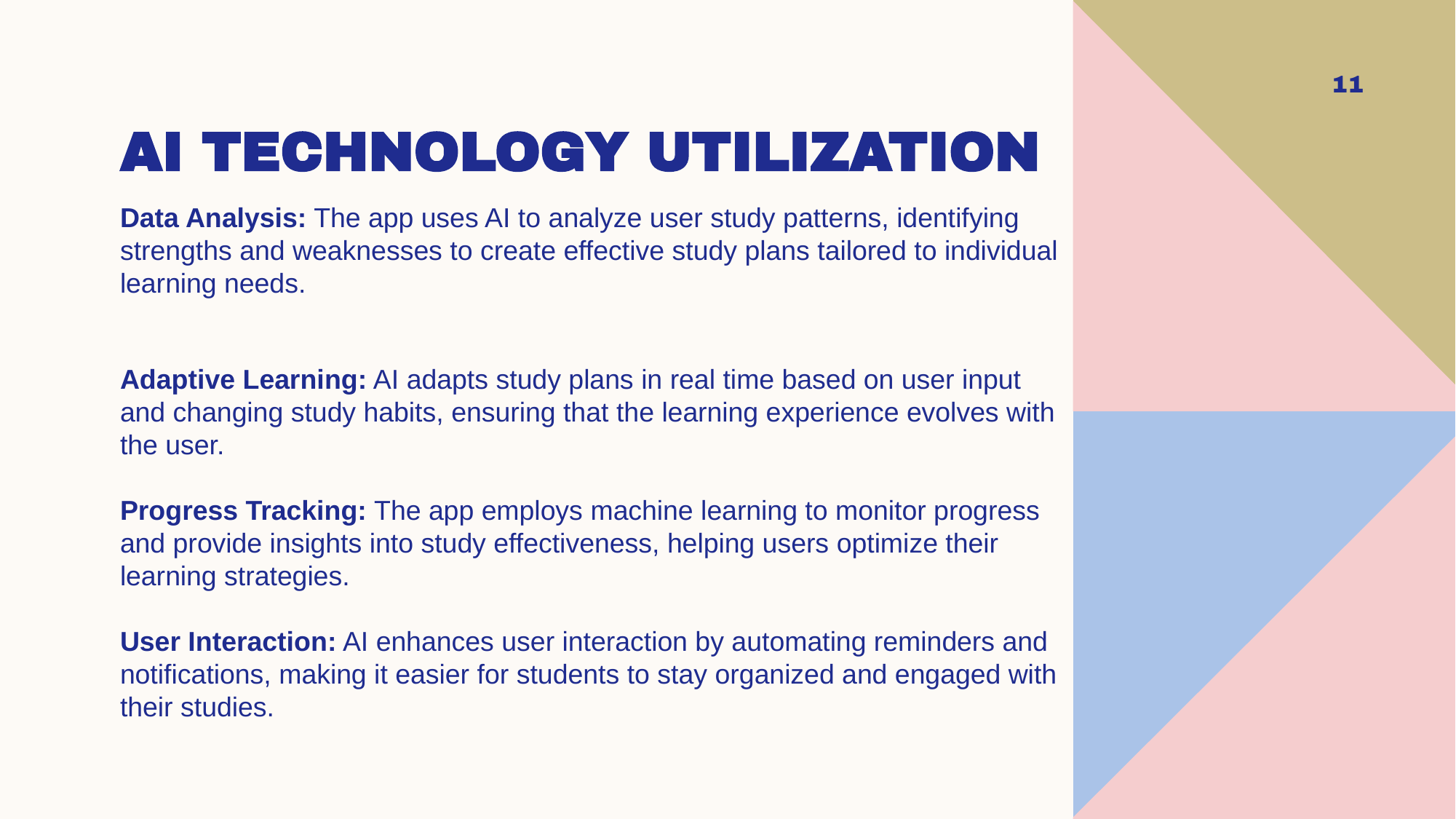

11
# AI Technology Utilization
Data Analysis: The app uses AI to analyze user study patterns, identifying strengths and weaknesses to create effective study plans tailored to individual learning needs.

Adaptive Learning: AI adapts study plans in real time based on user input and changing study habits, ensuring that the learning experience evolves with the user.
Progress Tracking: The app employs machine learning to monitor progress and provide insights into study effectiveness, helping users optimize their learning strategies.
User Interaction: AI enhances user interaction by automating reminders and notifications, making it easier for students to stay organized and engaged with their studies.